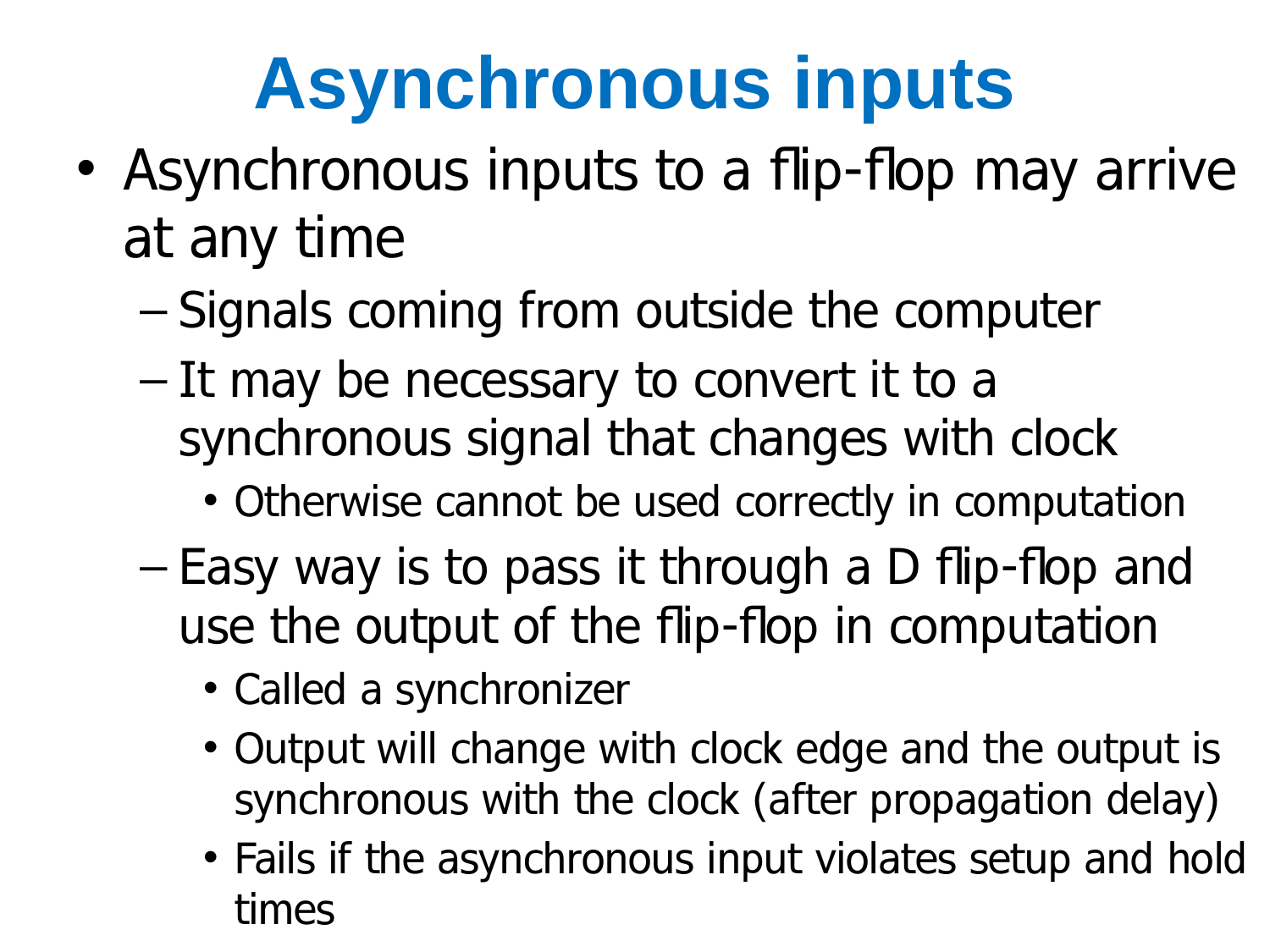

# Asynchronous inputs
Asynchronous inputs to a flip-flop may arrive at any time
Signals coming from outside the computer
It may be necessary to convert it to a synchronous signal that changes with clock
Otherwise cannot be used correctly in computation
Easy way is to pass it through a D flip-flop and use the output of the flip-flop in computation
Called a synchronizer
Output will change with clock edge and the output is synchronous with the clock (after propagation delay)
Fails if the asynchronous input violates setup and hold times